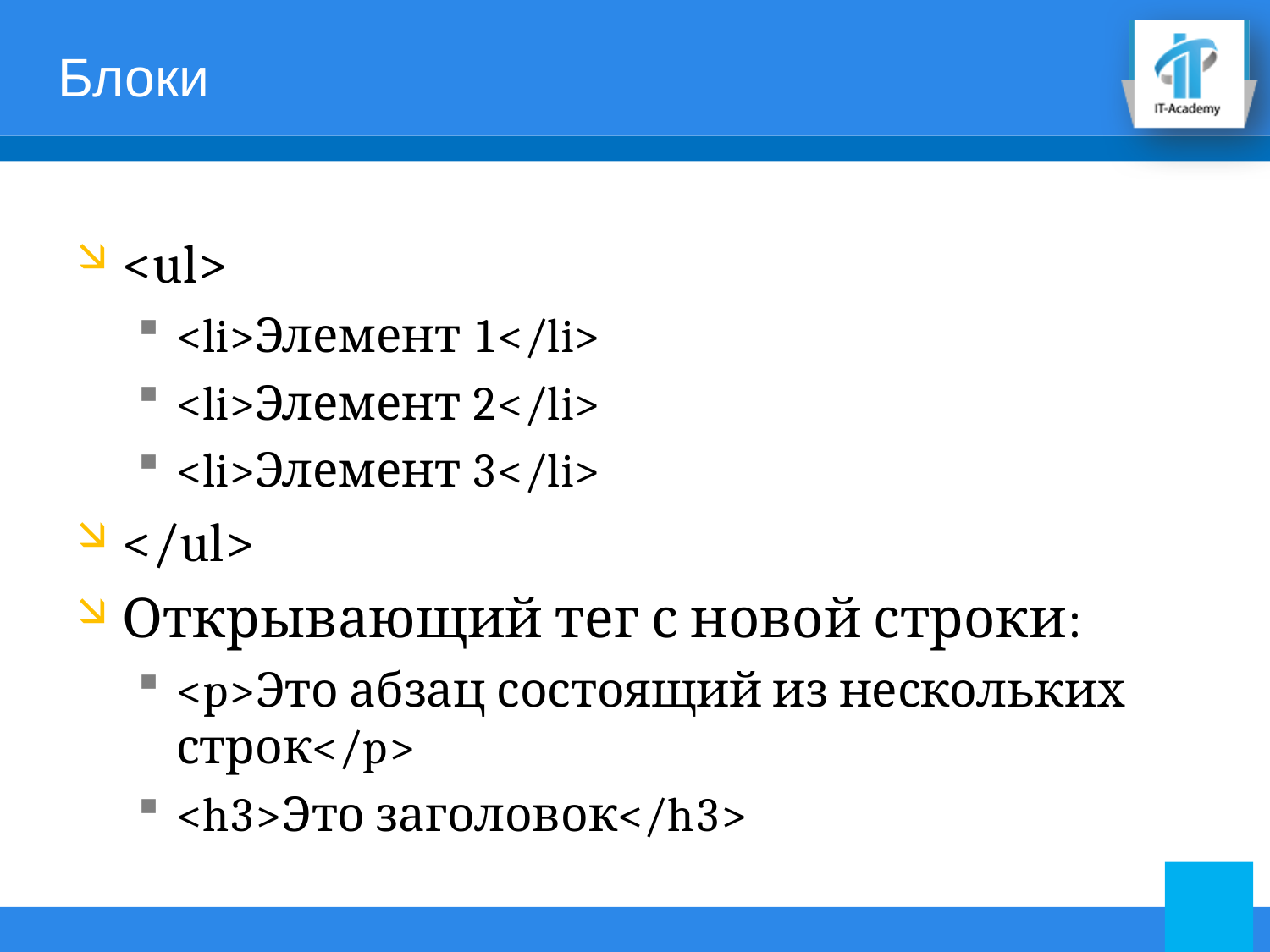

# Блоки
<ul>
<li>Элемент 1</li>
<li>Элемент 2</li>
<li>Элемент 3</li>
</ul>
Открывающий тег с новой строки:
<p>Это абзац состоящий из нескольких строк</p>
<h3>Это заголовок</h3>